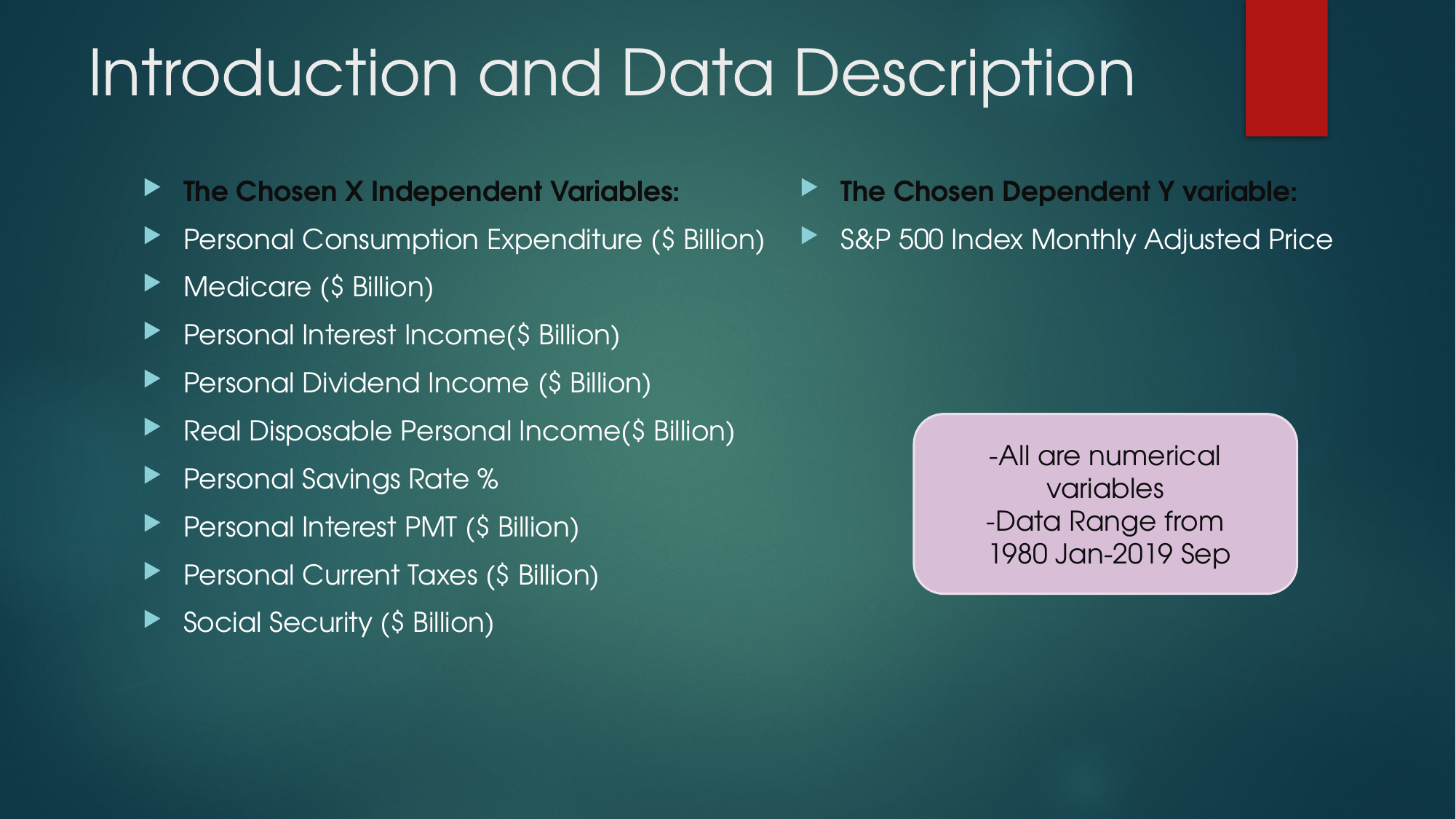

# Introduction and Data Description
The Chosen X Independent Variables:
Personal Consumption Expenditure ($ Billion)
Medicare ($ Billion)
Personal Interest Income($ Billion)
Personal Dividend Income ($ Billion)
Real Disposable Personal Income($ Billion)
Personal Savings Rate %
Personal Interest PMT ($ Billion)
Personal Current Taxes ($ Billion)
Social Security ($ Billion)

The Chosen Dependent Y variable:
S&P 500 Index Monthly Adjusted Price

-All are numerical variables
-Data Range from
 1980 Jan-2019 Sep